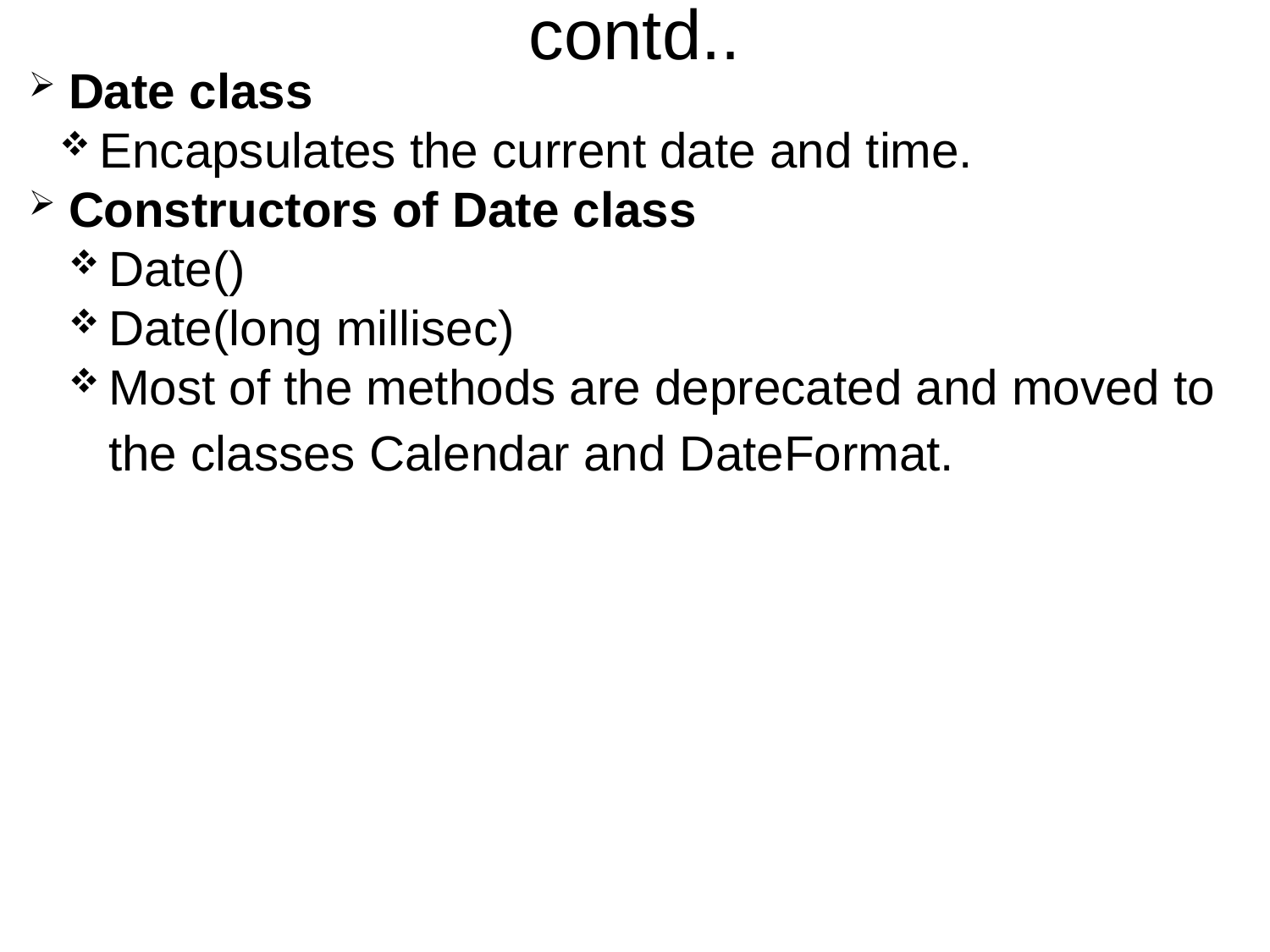

contd..
Date class
Encapsulates the current date and time.
Constructors of Date class
Date()
Date(long millisec)
Most of the methods are deprecated and moved to the classes Calendar and DateFormat.